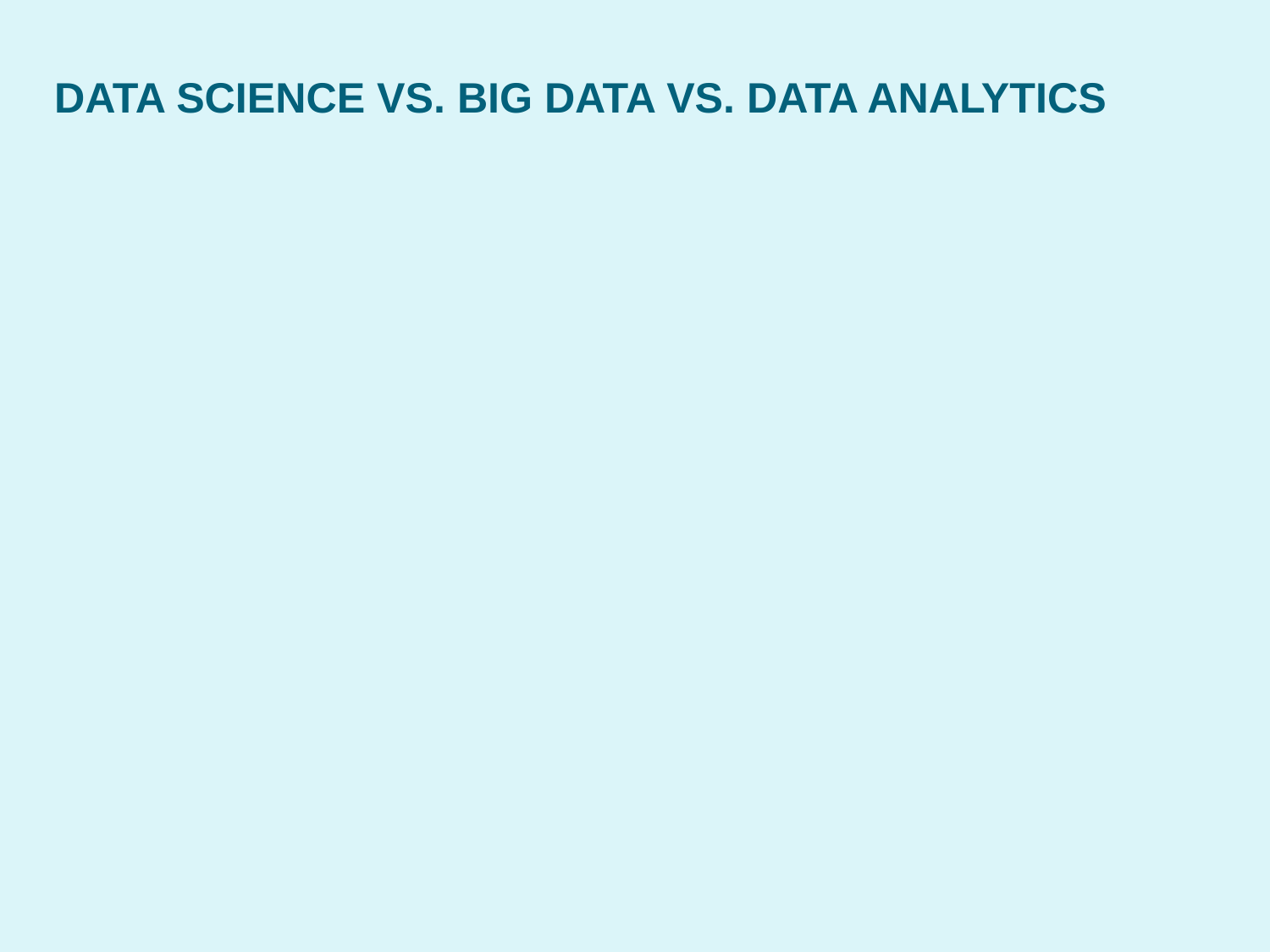

# Data Science vs. Big Data vs. Data Analytics